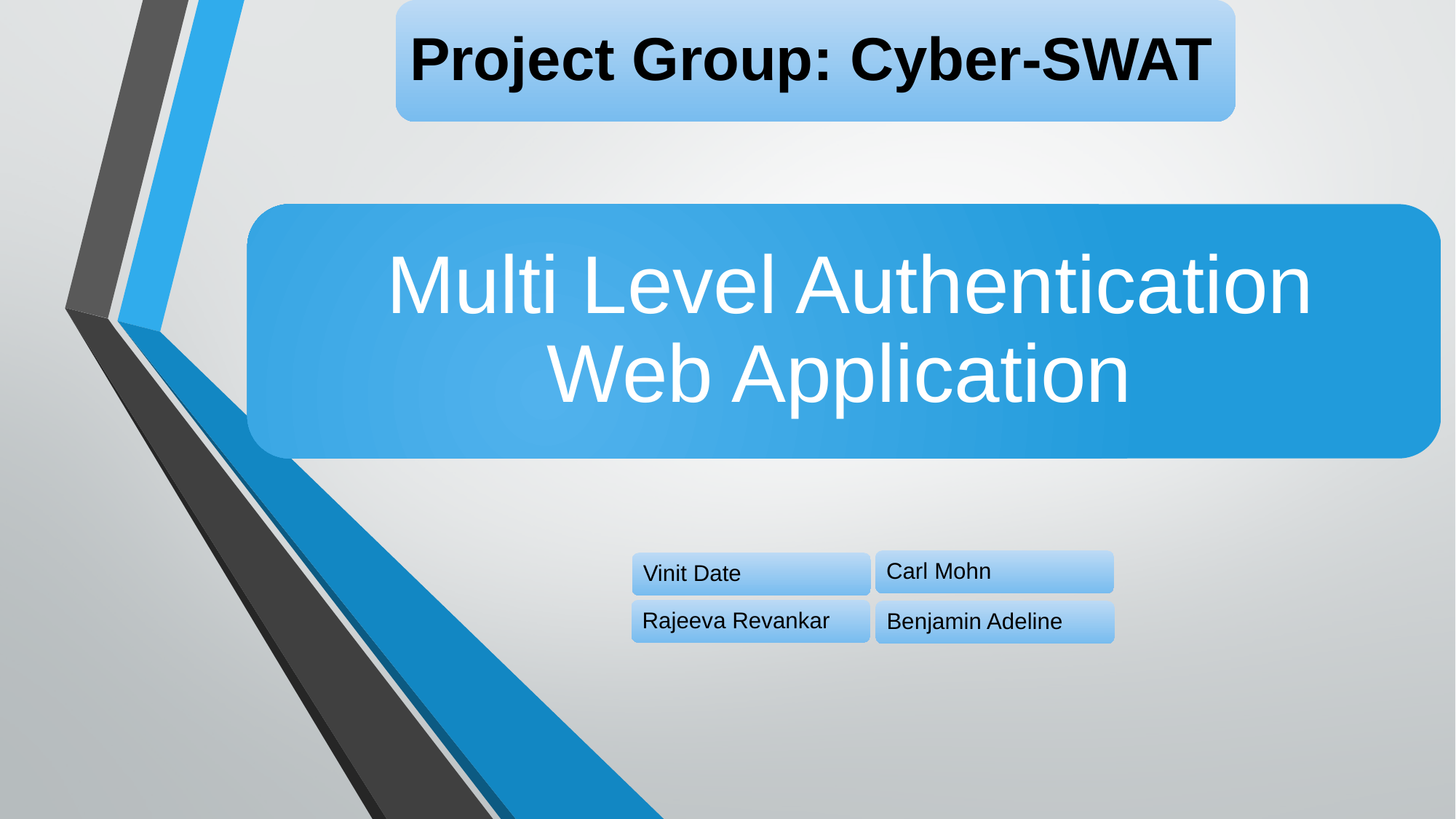

Project Group: Cyber-SWAT
Multi Level Authentication
Web Application

Vinit Date
Carl Mohn

Rajeeva Revankar
Benjamin Adeline